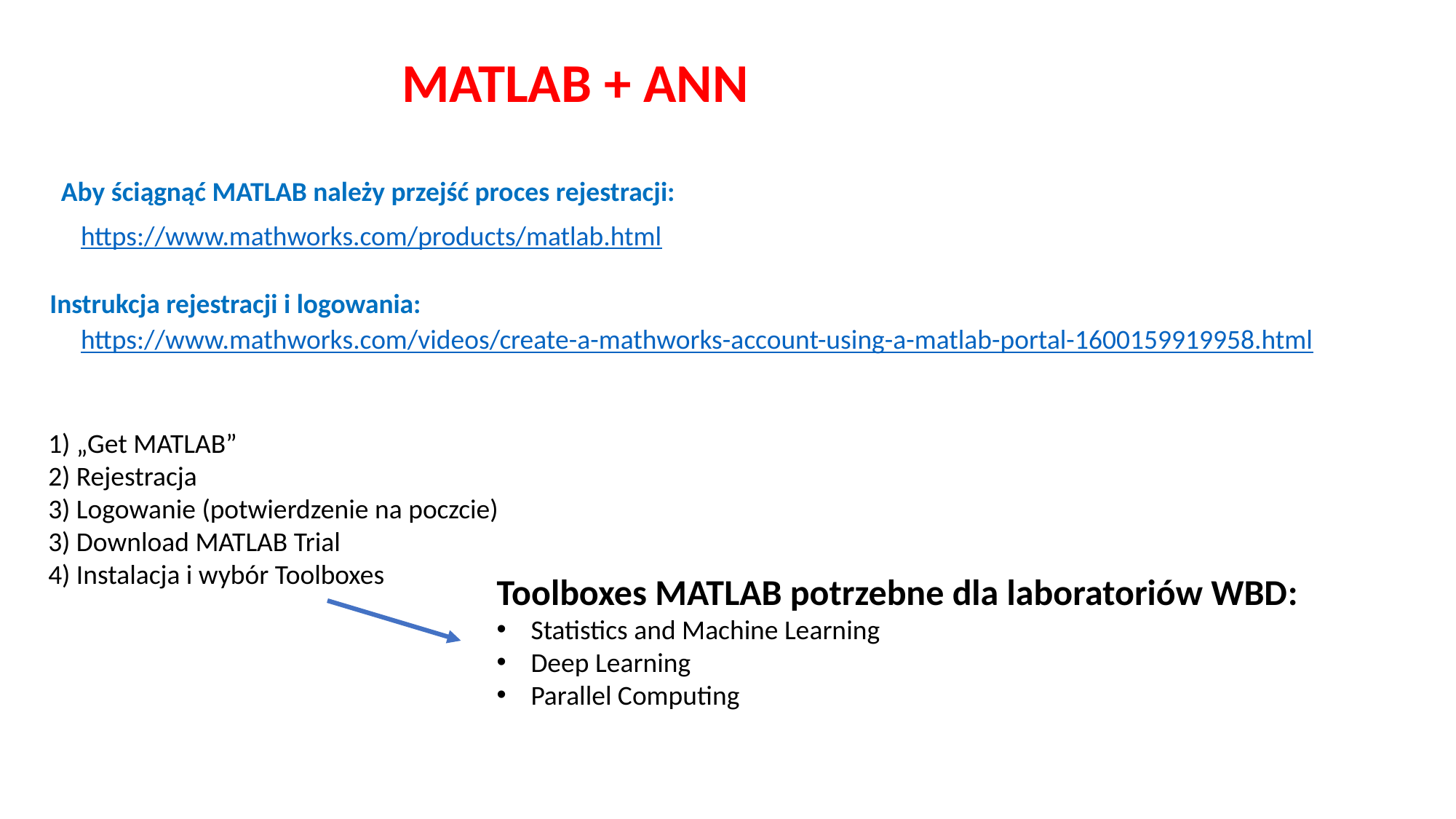

MATLAB + ANN
Aby ściągnąć MATLAB należy przejść proces rejestracji:
https://www.mathworks.com/products/matlab.html

Instrukcja rejestracji i logowania:
https://www.mathworks.com/videos/create-a-mathworks-account-using-a-matlab-portal-1600159919958.html

1) „Get MATLAB”
2) Rejestracja
3) Logowanie (potwierdzenie na poczcie)
3) Download MATLAB Trial
4) Instalacja i wybór Toolboxes

Toolboxes MATLAB potrzebne dla laboratoriów WBD:
Statistics and Machine Learning
Deep Learning
Parallel Computing